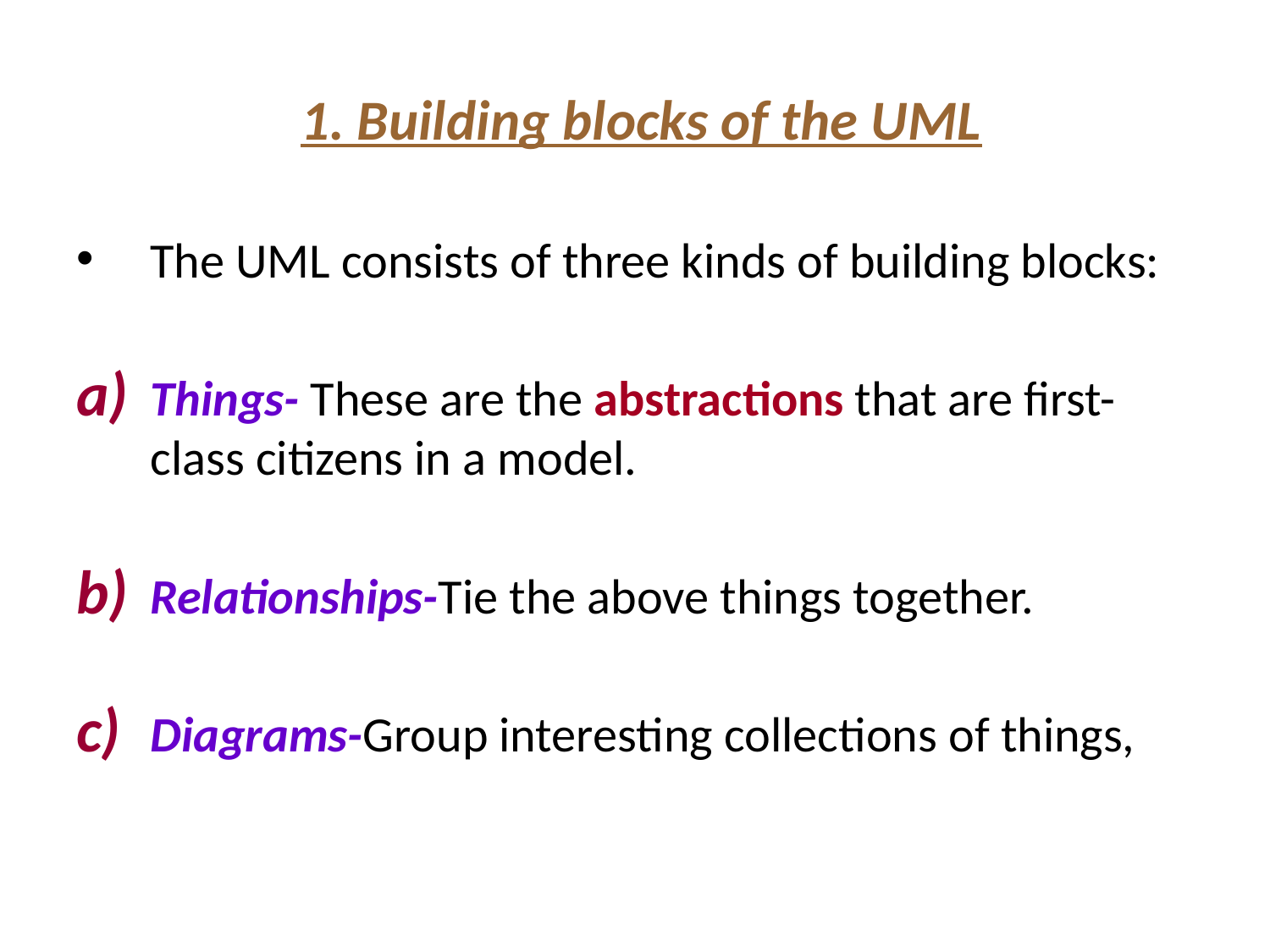

# 1. Building blocks of the UML
The UML consists of three kinds of building blocks:

Things- These are the abstractions that are first-class citizens in a model.

Relationships-Tie the above things together.

Diagrams-Group interesting collections of things,